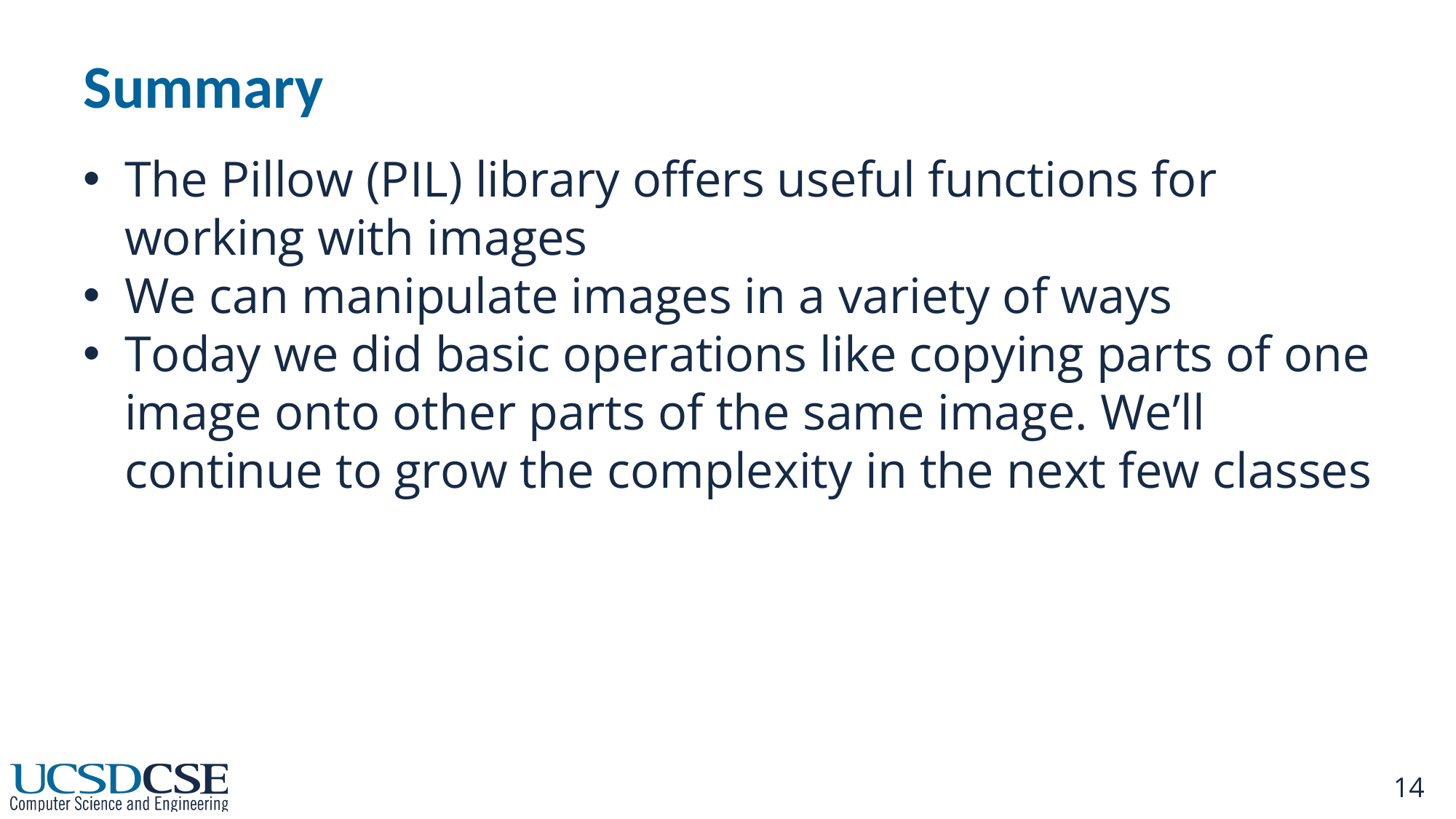

# Summary
The Pillow (PIL) library offers useful functions for working with images
We can manipulate images in a variety of ways
Today we did basic operations like copying parts of one image onto other parts of the same image. We’ll continue to grow the complexity in the next few classes